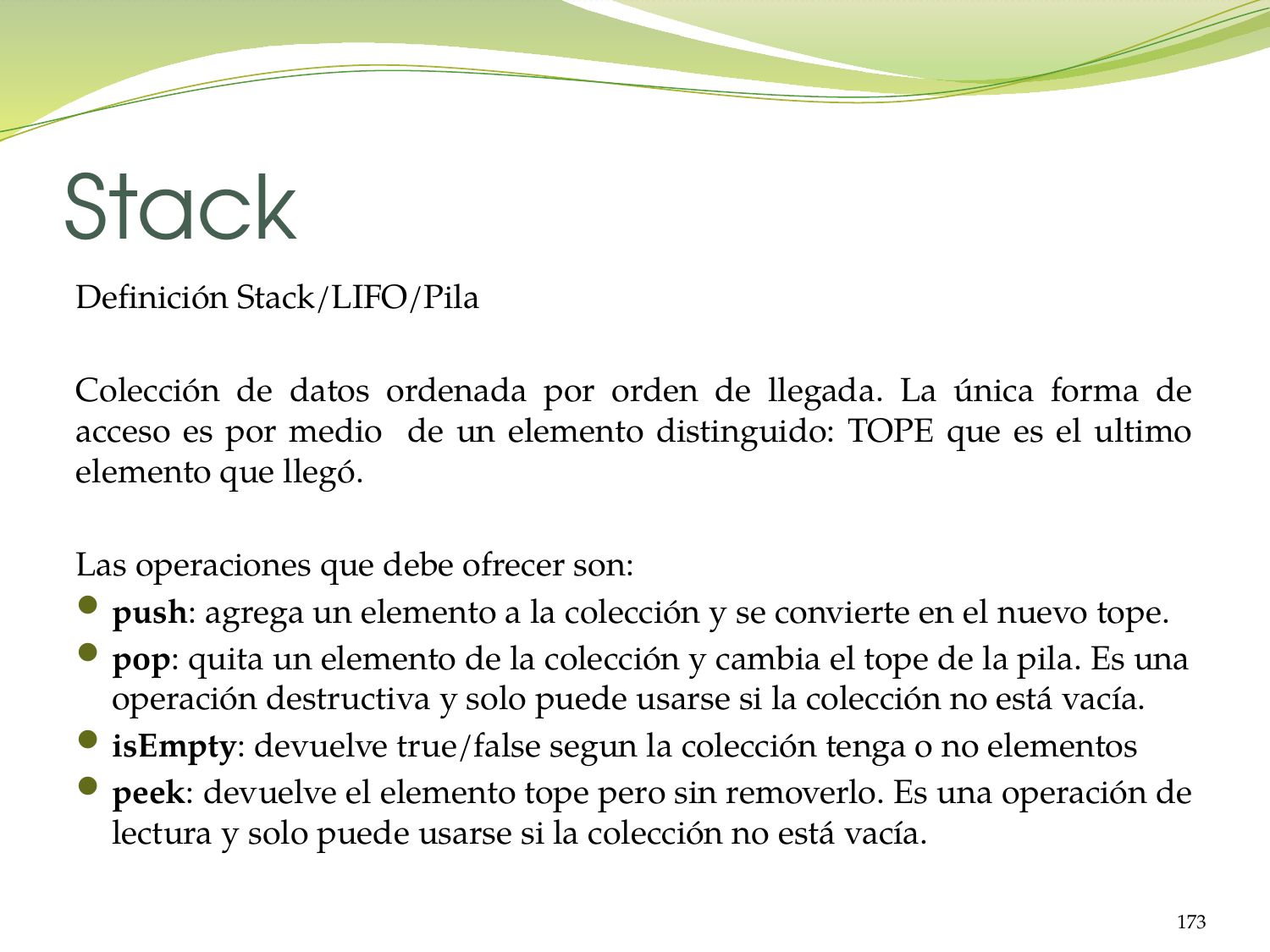

# Stack
Definición Stack/LIFO/Pila

Colección de datos ordenada por orden de llegada. La única forma de acceso es por medio  de un elemento distinguido: TOPE que es el ultimo elemento que llegó.

Las operaciones que debe ofrecer son:
push: agrega un elemento a la colección y se convierte en el nuevo tope.
pop: quita un elemento de la colección y cambia el tope de la pila. Es una operación destructiva y solo puede usarse si la colección no está vacía.
isEmpty: devuelve true/false segun la colección tenga o no elementos
peek: devuelve el elemento tope pero sin removerlo. Es una operación de lectura y solo puede usarse si la colección no está vacía.
173